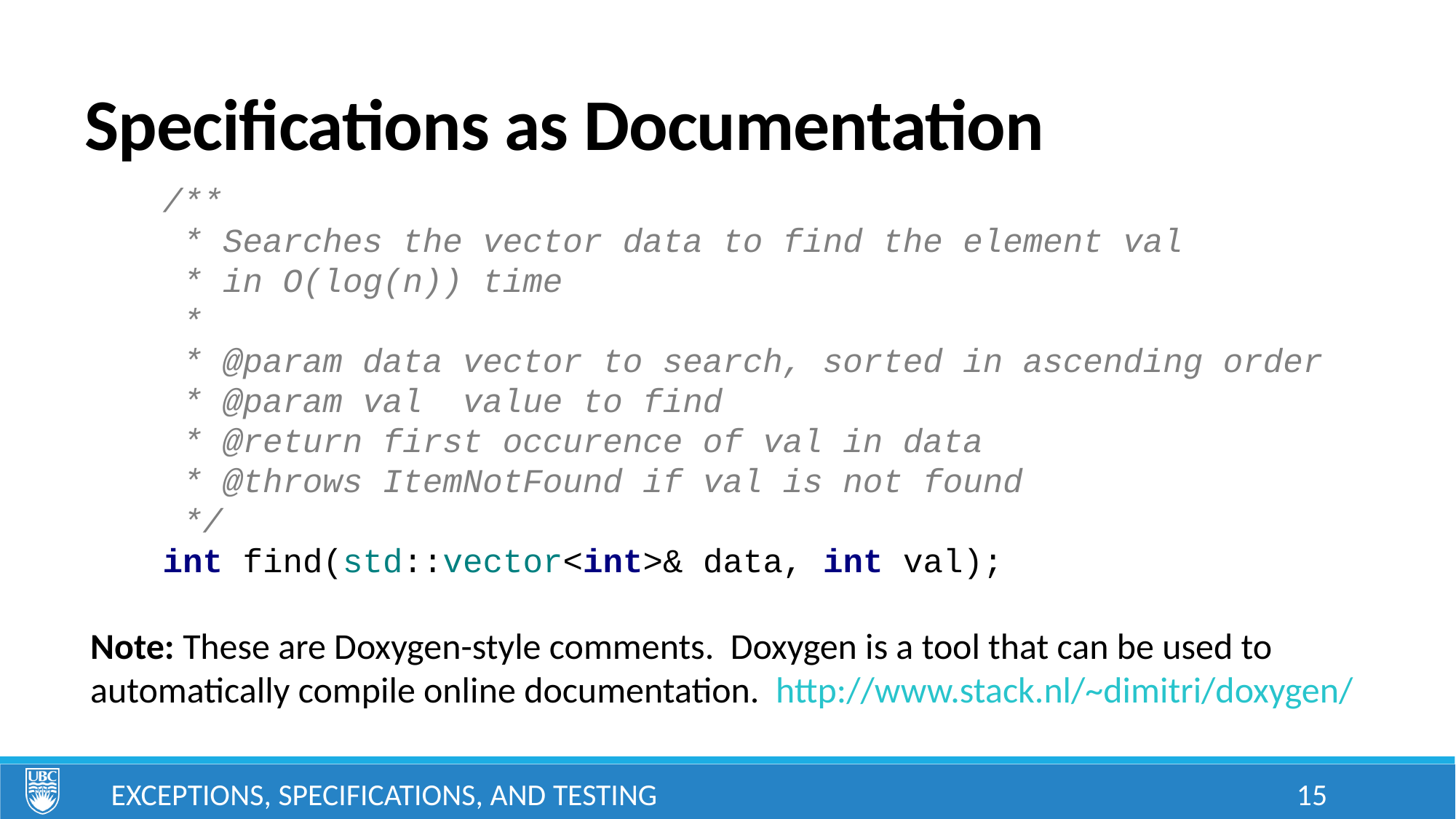

# Specifications as Documentation
/**
 * Searches the vector data to find the element val
 * in O(log(n)) time
 *
 * @param data vector to search, sorted in ascending order
 * @param val  value to find
 * @return first occurence of val in data
 * @throws ItemNotFound if val is not found
 */
int find(std::vector<int>& data, int val);
Note: These are Doxygen-style comments.  Doxygen is a tool that can be used to automatically compile online documentation.  http://www.stack.nl/~dimitri/doxygen/

Exceptions, Specifications, and Testing
15